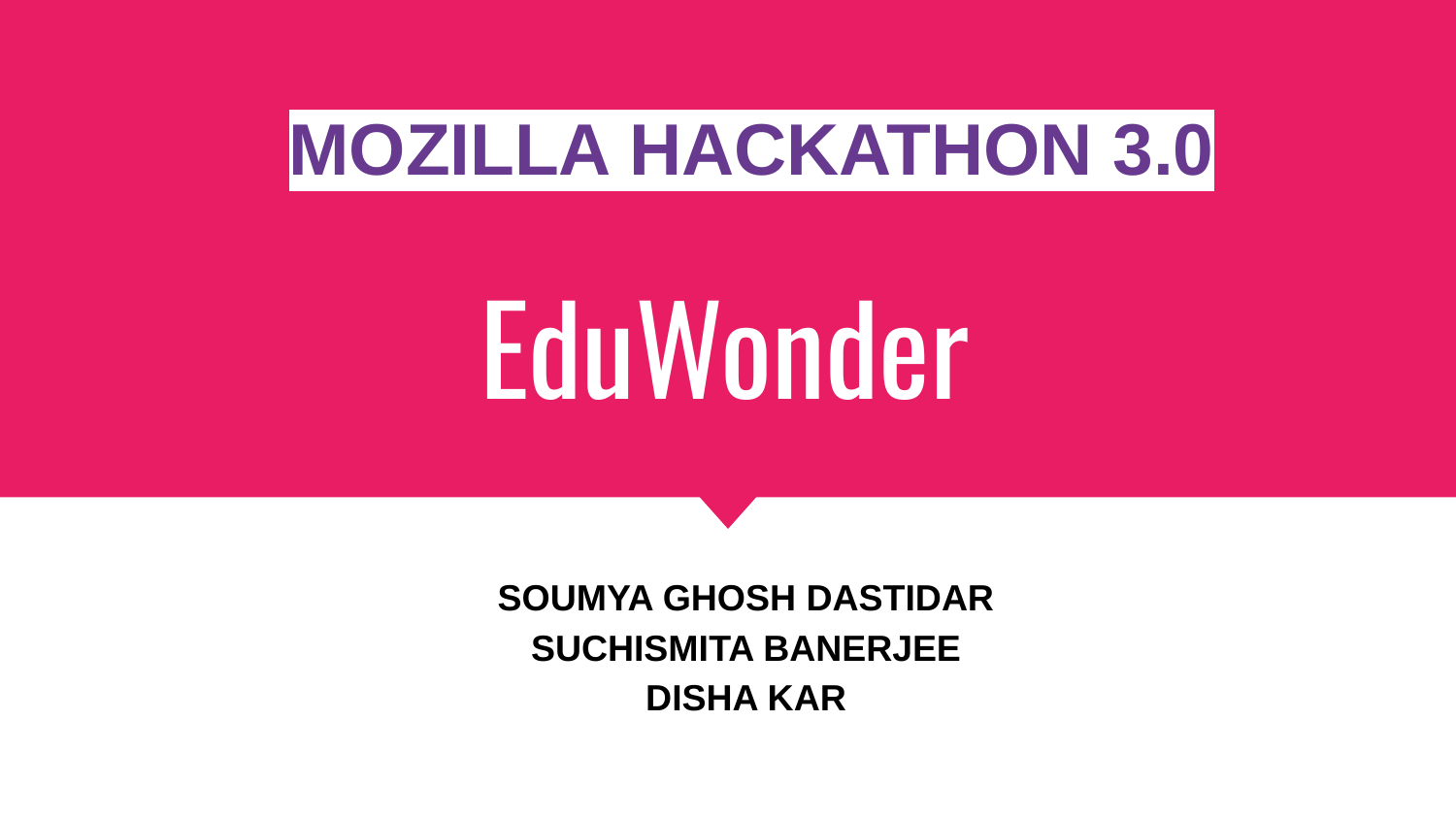

MOZILLA HACKATHON 3.0

# EduWonder
SOUMYA GHOSH DASTIDAR
SUCHISMITA BANERJEE
DISHA KAR